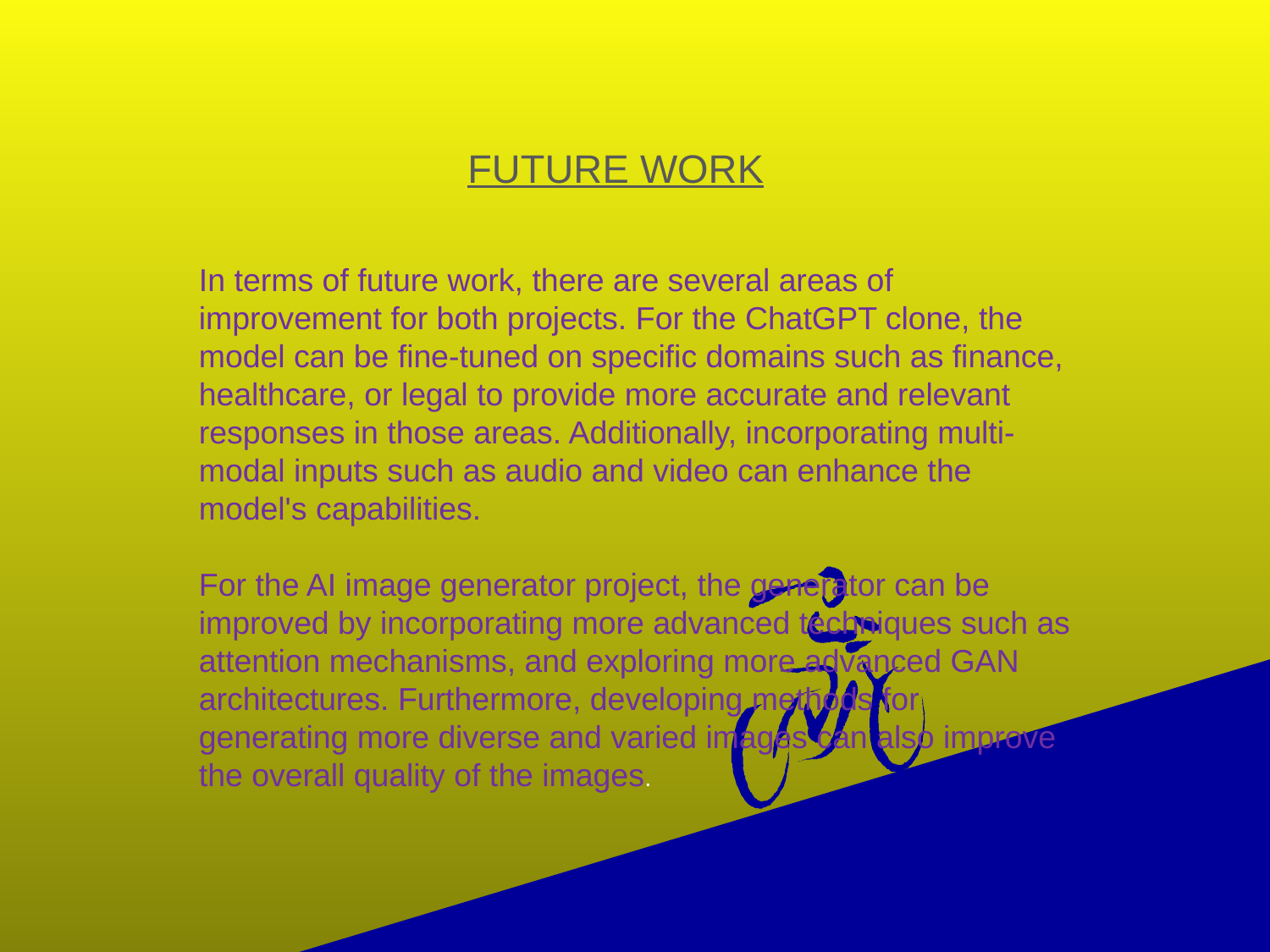

FUTURE WORK
In terms of future work, there are several areas of improvement for both projects. For the ChatGPT clone, the model can be fine-tuned on specific domains such as finance, healthcare, or legal to provide more accurate and relevant responses in those areas. Additionally, incorporating multi-modal inputs such as audio and video can enhance the model's capabilities.

For the AI image generator project, the generator can be improved by incorporating more advanced techniques such as attention mechanisms, and exploring more advanced GAN architectures. Furthermore, developing methods for generating more diverse and varied images can also improve the overall quality of the images.